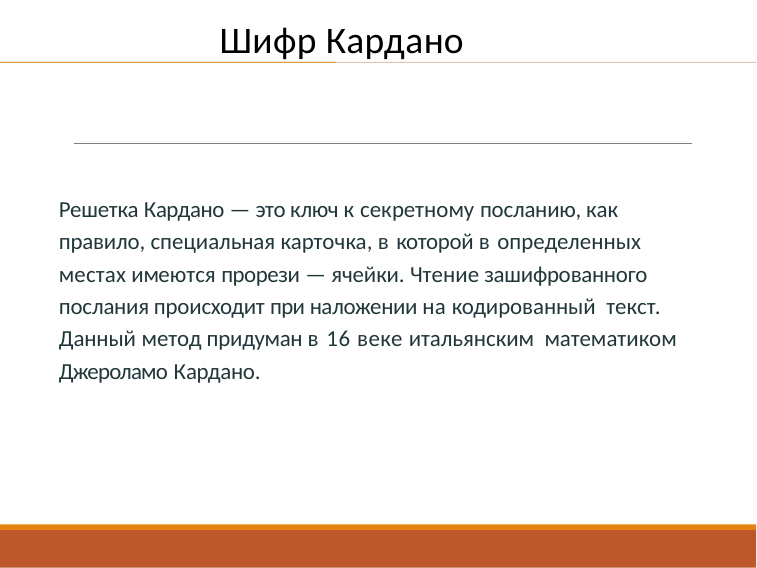

# Шифр Кардано

Решетка Кардано — это ключ к секретному посланию, как  правило, специальная карточка, в которой в определенных  местах имеются прорези — ячейки. Чтение зашифрованного  послания происходит при наложении на кодированный  текст. Данный метод придуман в 16 веке итальянским  математиком Джероламо Кардано.